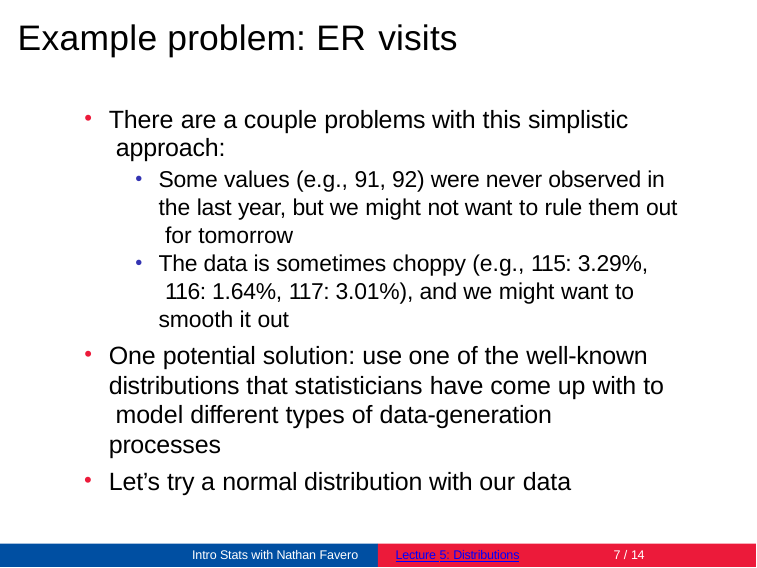

# Example problem: ER visits
There are a couple problems with this simplistic  approach:
Some values (e.g., 91, 92) were never observed in  the last year, but we might not want to rule them out  for tomorrow
The data is sometimes choppy (e.g., 115: 3.29%,  116: 1.64%, 117: 3.01%), and we might want to  smooth it out
One potential solution: use one of the well-known  distributions that statisticians have come up with to  model different types of data-generation processes
Let’s try a normal distribution with our data

Intro Stats with Nathan Favero
Lecture 5: Distributions
7 / 14